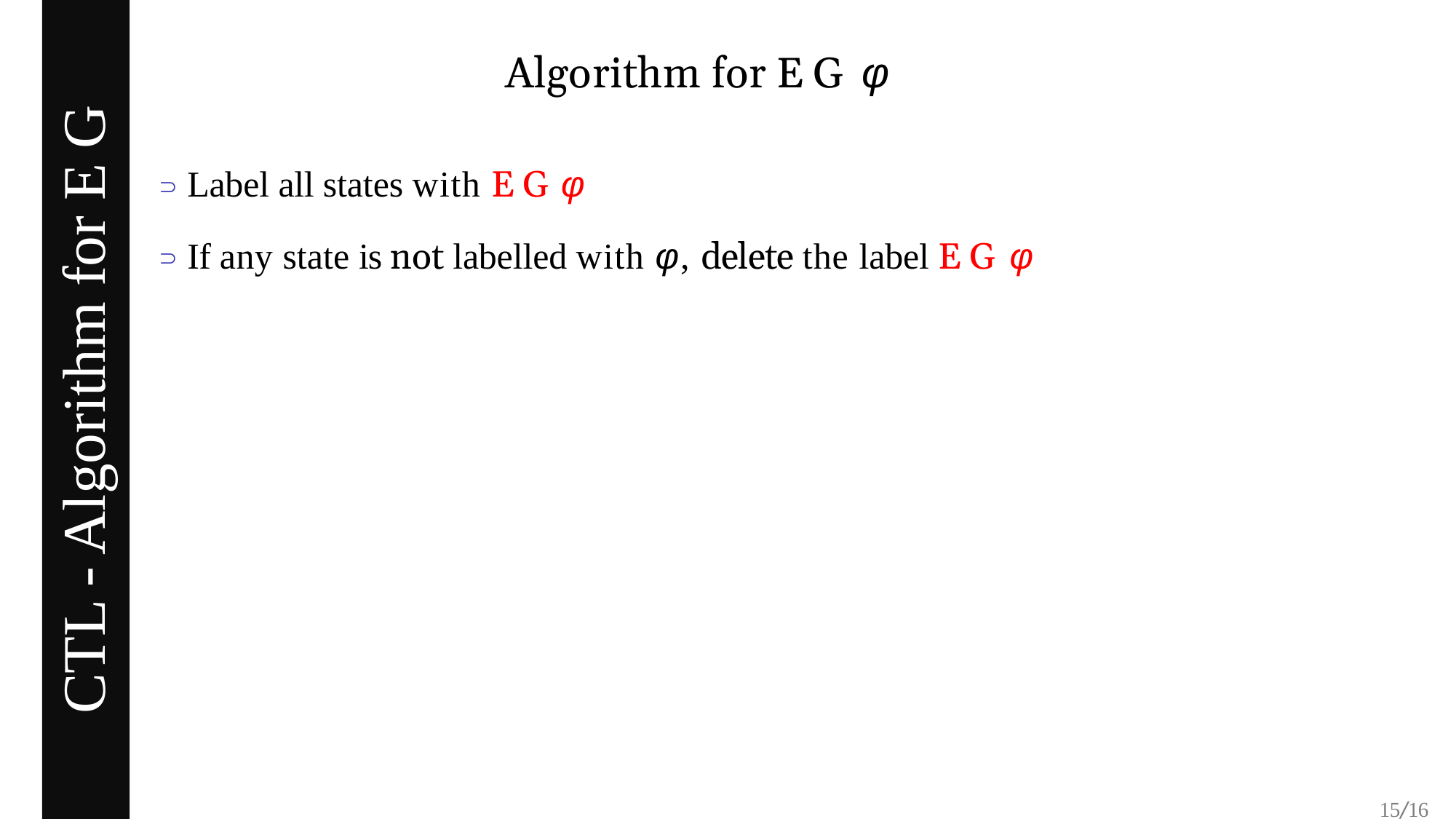

Algorithm for E G φ
⊃ Label all states with E G φ
⊃ If any state is not labelled with φ, delete the label E G φ
CTL - Algorithm for E G
15/16